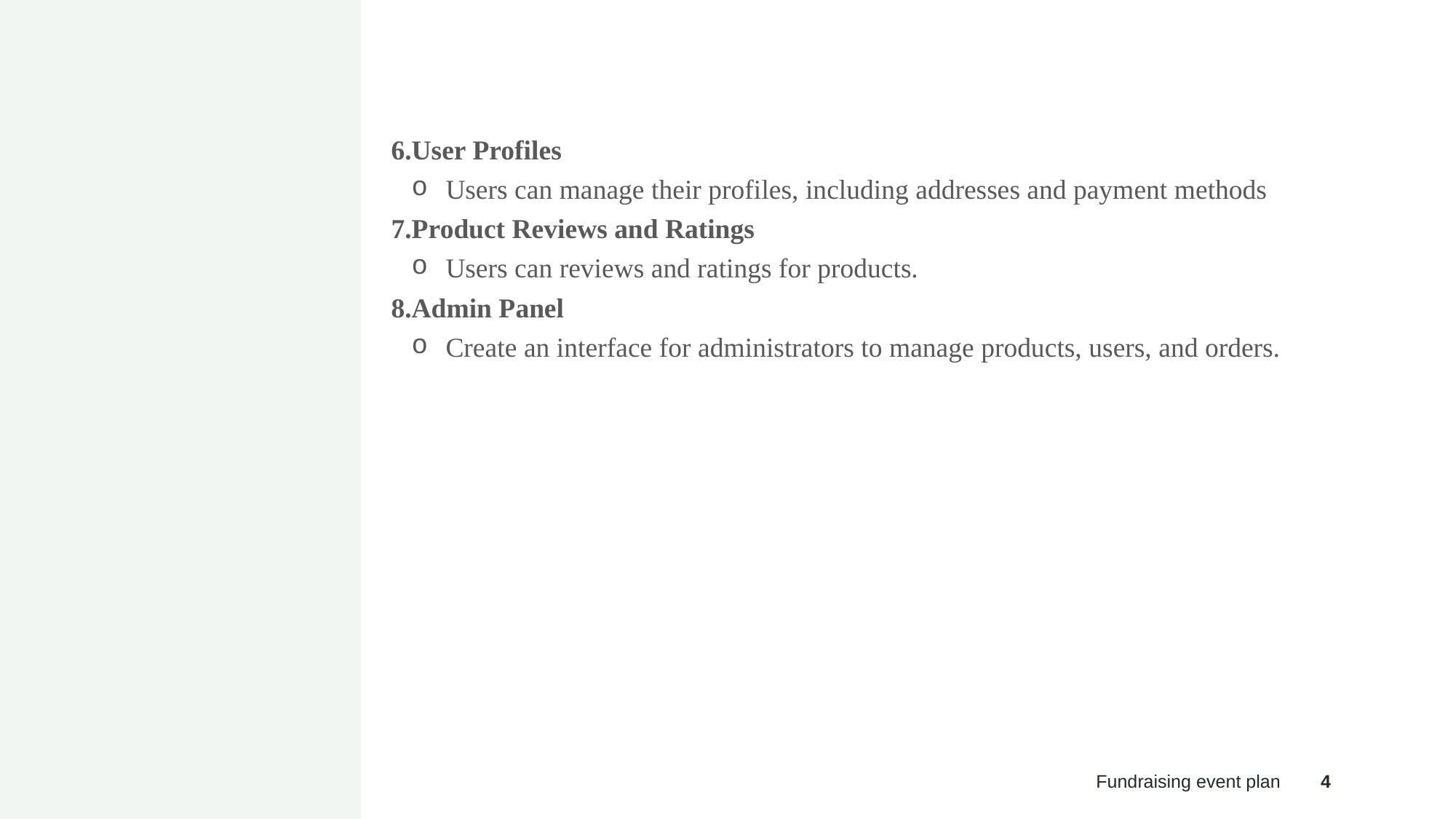

6.User Profiles
Users can manage their profiles, including addresses and payment methods
7.Product Reviews and Ratings
Users can reviews and ratings for products.
8.Admin Panel
Create an interface for administrators to manage products, users, and orders.

Fundraising event plan
4